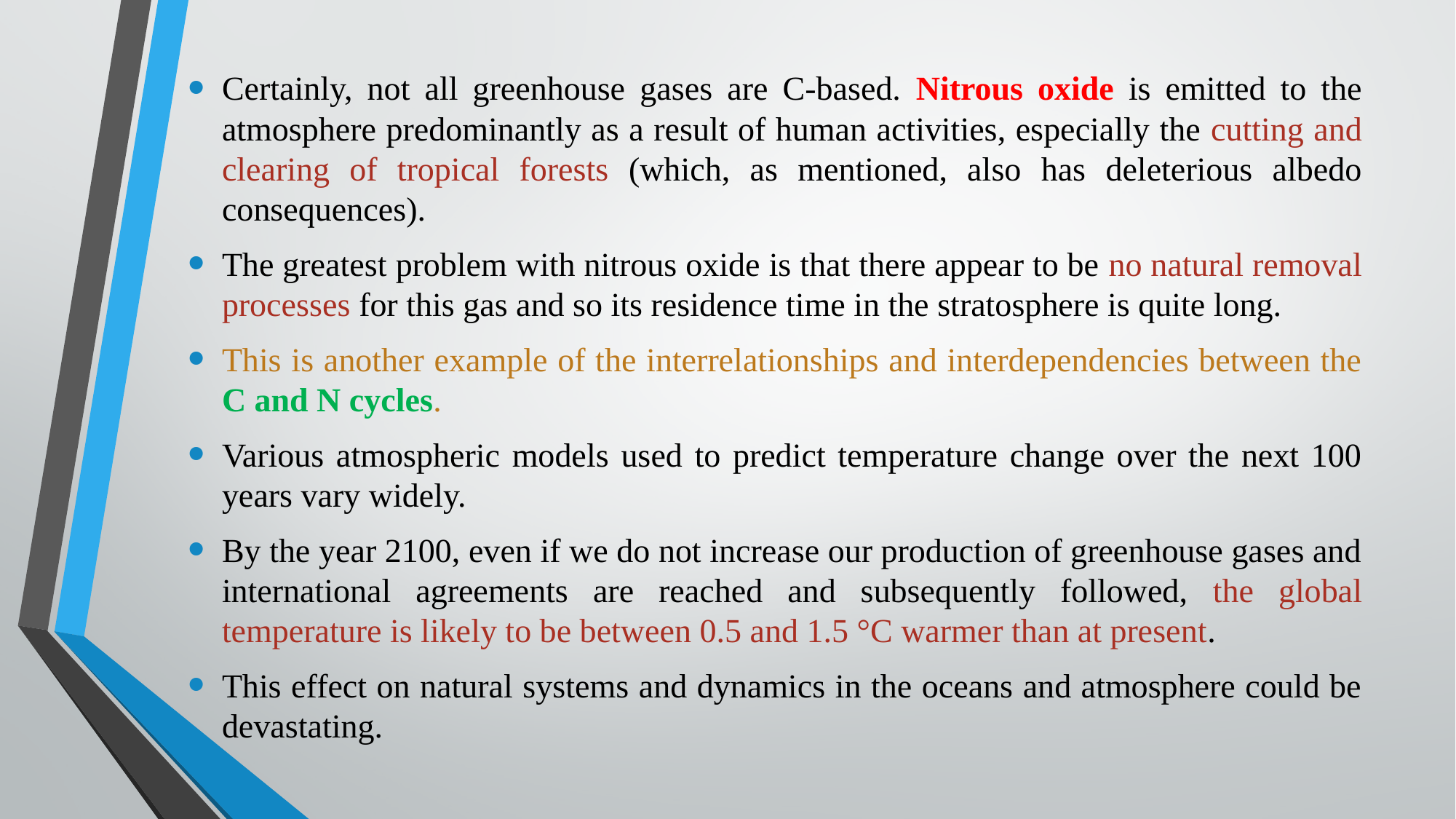

Certainly, not all greenhouse gases are C-based. Nitrous oxide is emitted to the atmosphere predominantly as a result of human activities, especially the cutting and clearing of tropical forests (which, as mentioned, also has deleterious albedo consequences).
The greatest problem with nitrous oxide is that there appear to be no natural removal processes for this gas and so its residence time in the stratosphere is quite long.
This is another example of the interrelationships and interdependencies between the C and N cycles.
Various atmospheric models used to predict temperature change over the next 100 years vary widely.
By the year 2100, even if we do not increase our production of greenhouse gases and international agreements are reached and subsequently followed, the global temperature is likely to be between 0.5 and 1.5 °C warmer than at present.
This effect on natural systems and dynamics in the oceans and atmosphere could be devastating.